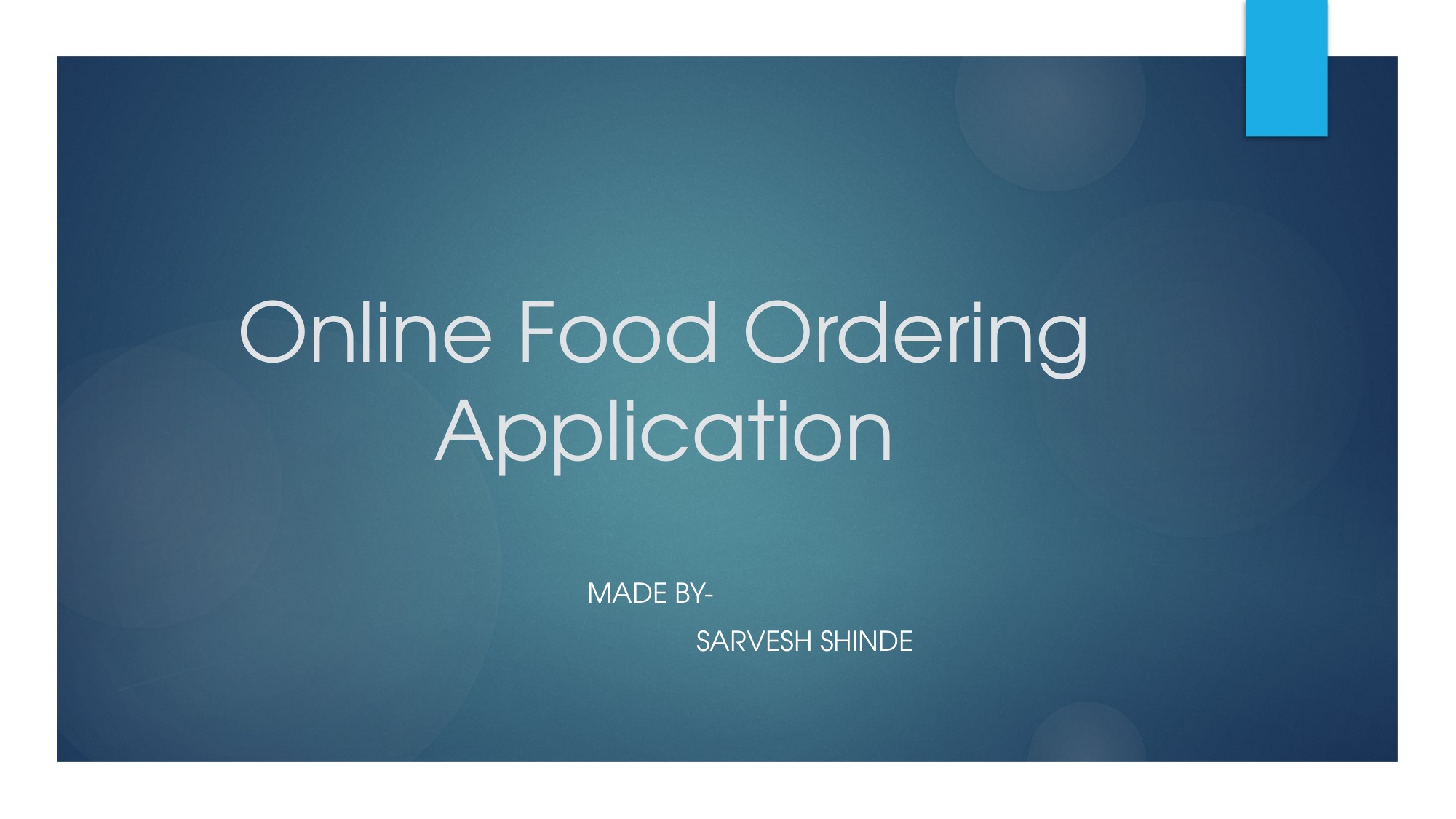

# Online Food Ordering Application
Made by-
	Sarvesh Shinde